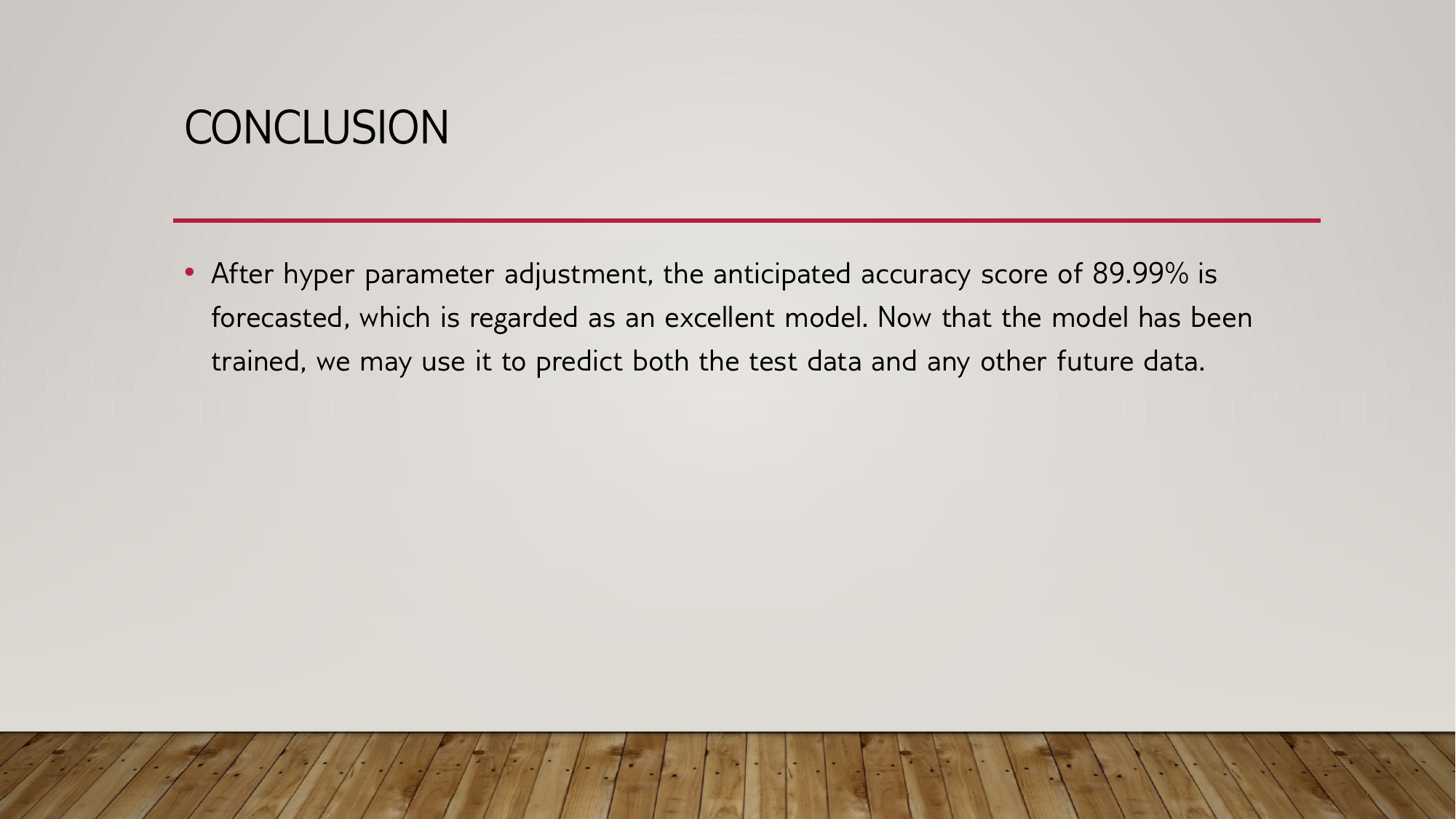

# CONCLUSION
After hyper parameter adjustment, the anticipated accuracy score of 89.99% is forecasted, which is regarded as an excellent model. Now that the model has been trained, we may use it to predict both the test data and any other future data.